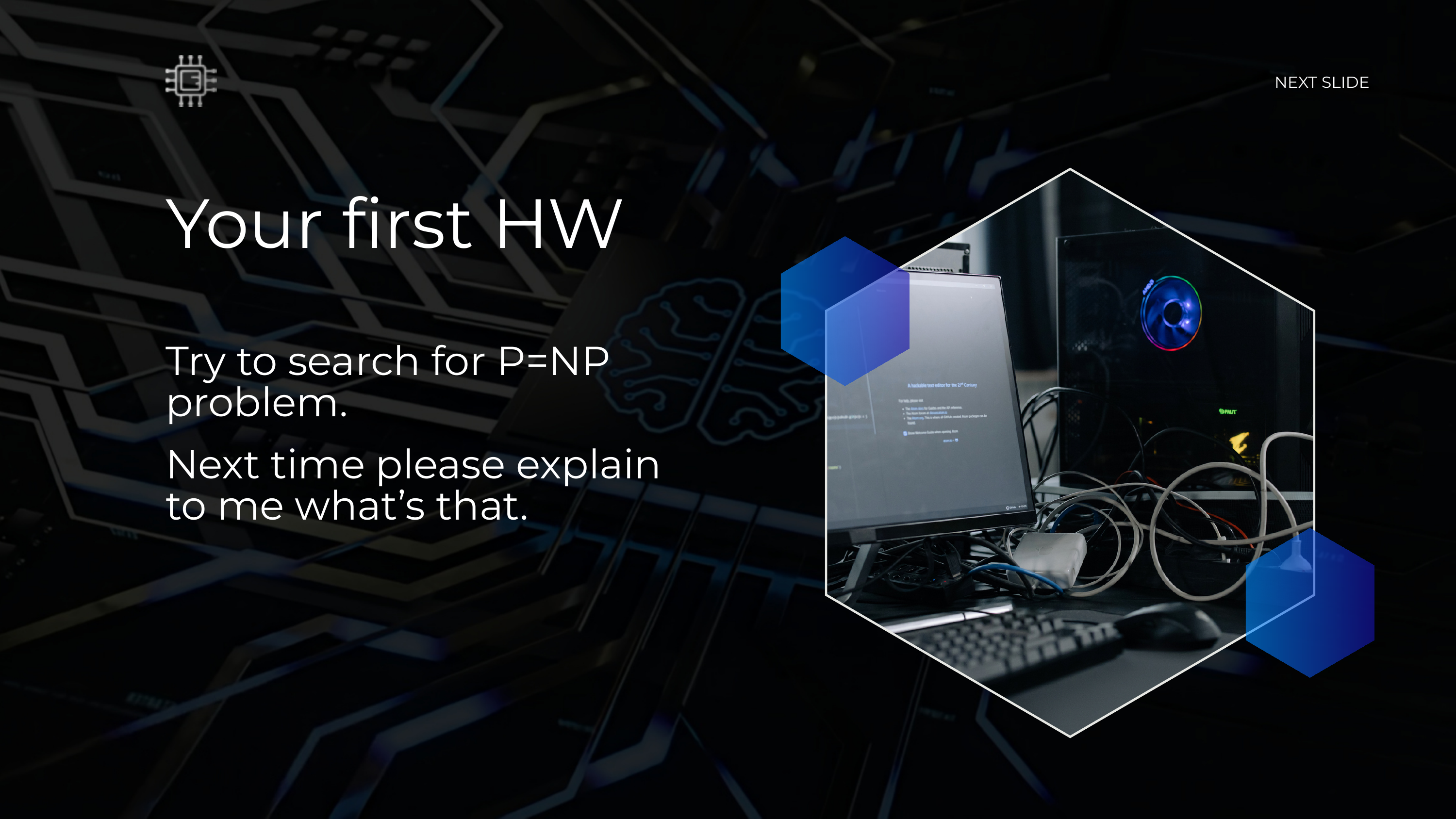

NEXT SLIDE

Your first HW

Try to search for P=NP

problem.

Next time please explain

to me what’s that.